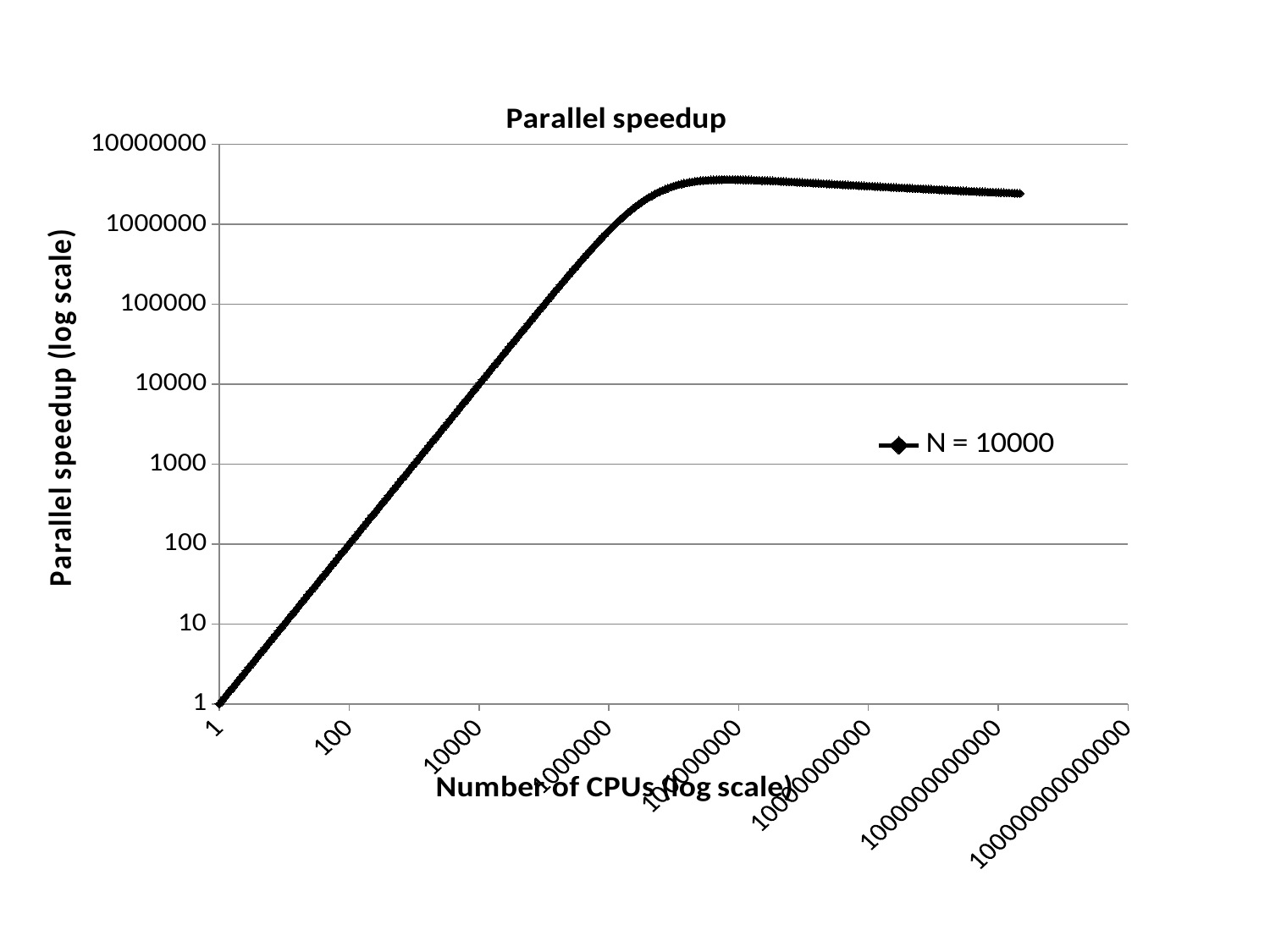

### Chart: Parallel speedup

| Category |  |
|---|---|